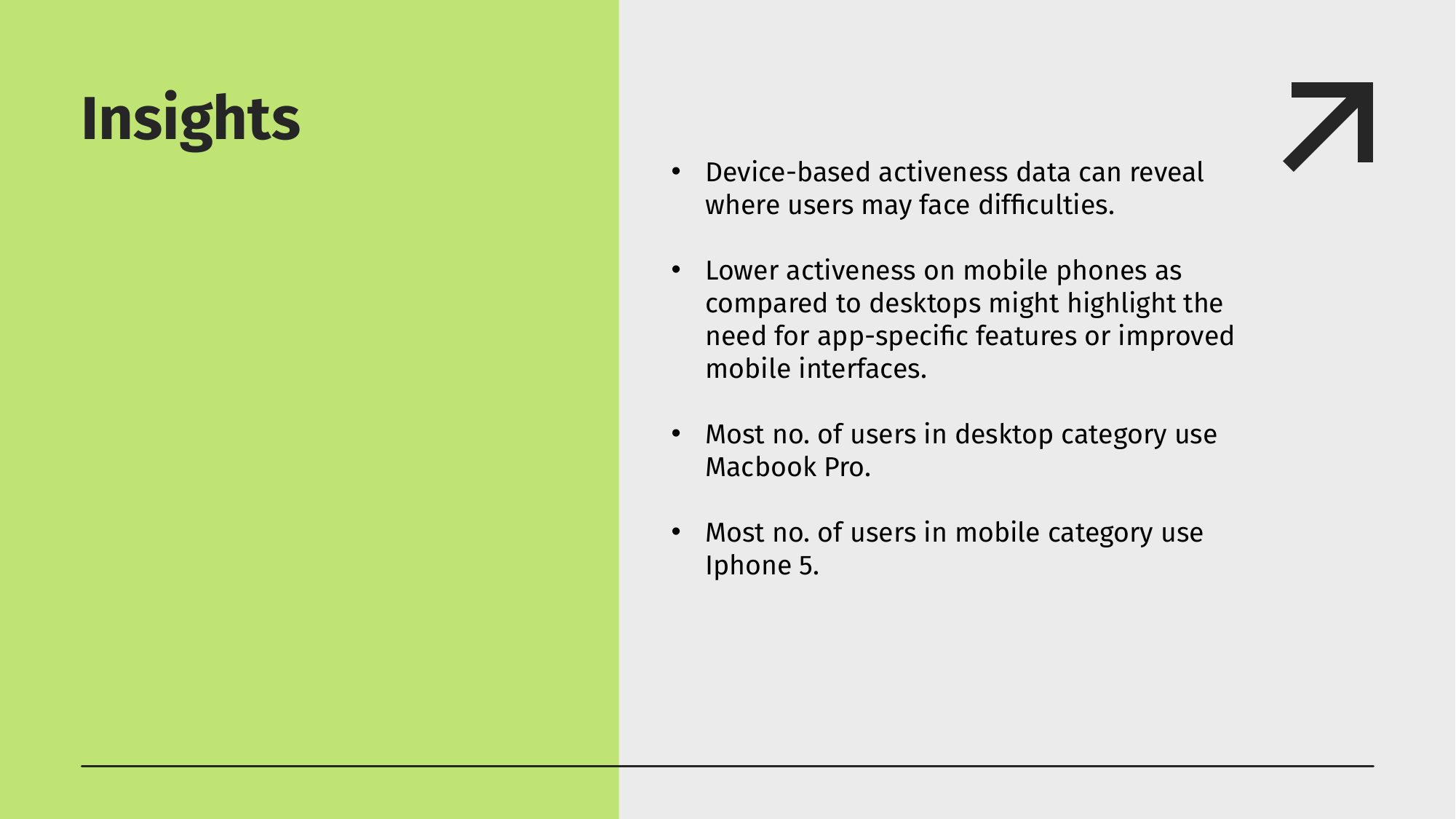

# Insights
Device-based activeness data can reveal where users may face difficulties.

Lower activeness on mobile phones as compared to desktops might highlight the need for app-specific features or improved mobile interfaces.

Most no. of users in desktop category use Macbook Pro.

Most no. of users in mobile category use Iphone 5.